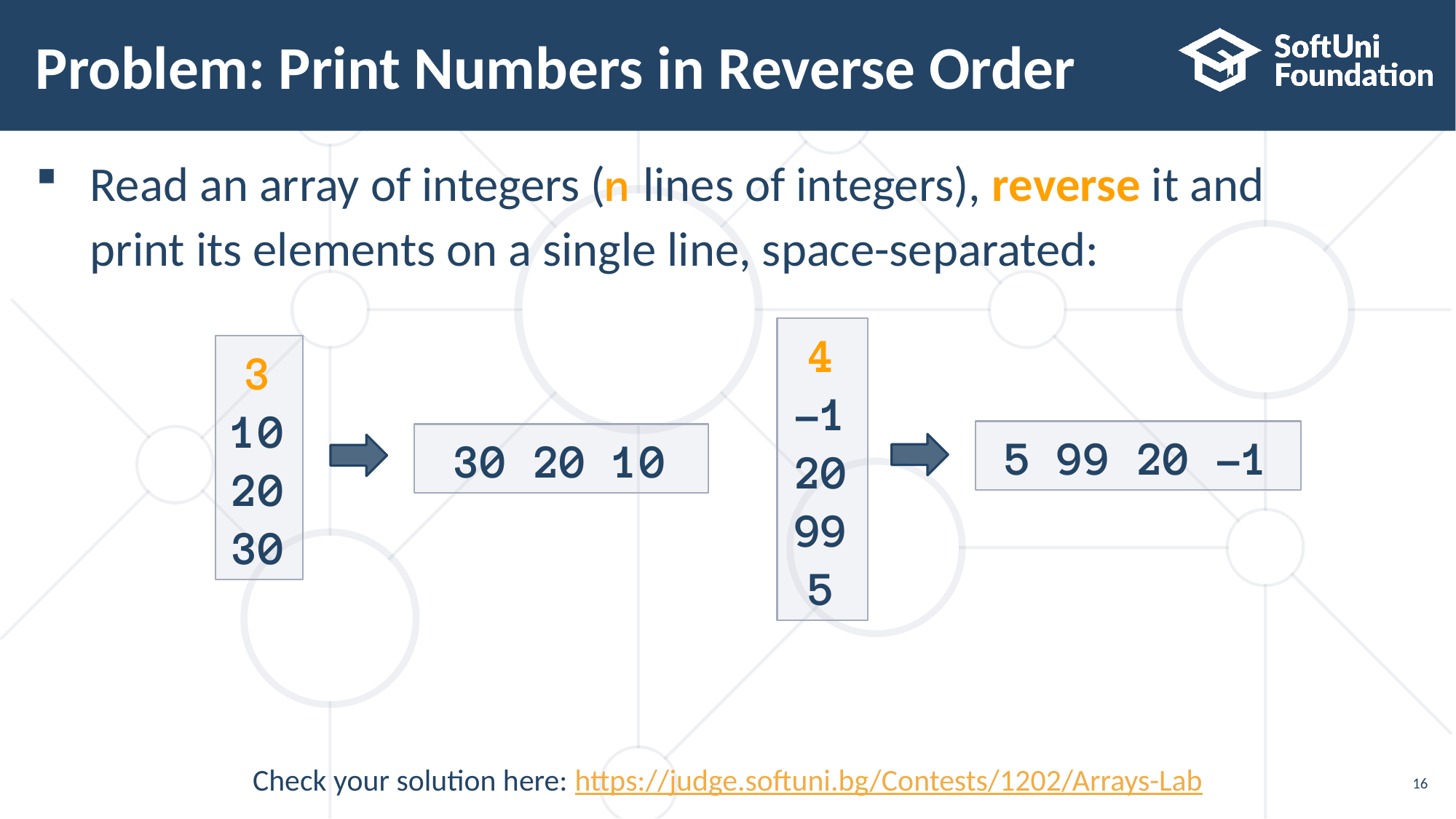

# Problem: Print Numbers in Reverse Order
Read an array of integers (n lines of integers), reverse it and
print its elements on a single line, space-separated:
4
-1
20
99
5
3
10
20
30
5 99 20 -1
30 20 10

Check your solution here: https://judge.softuni.bg/Contests/1202/Arrays-Lab
16